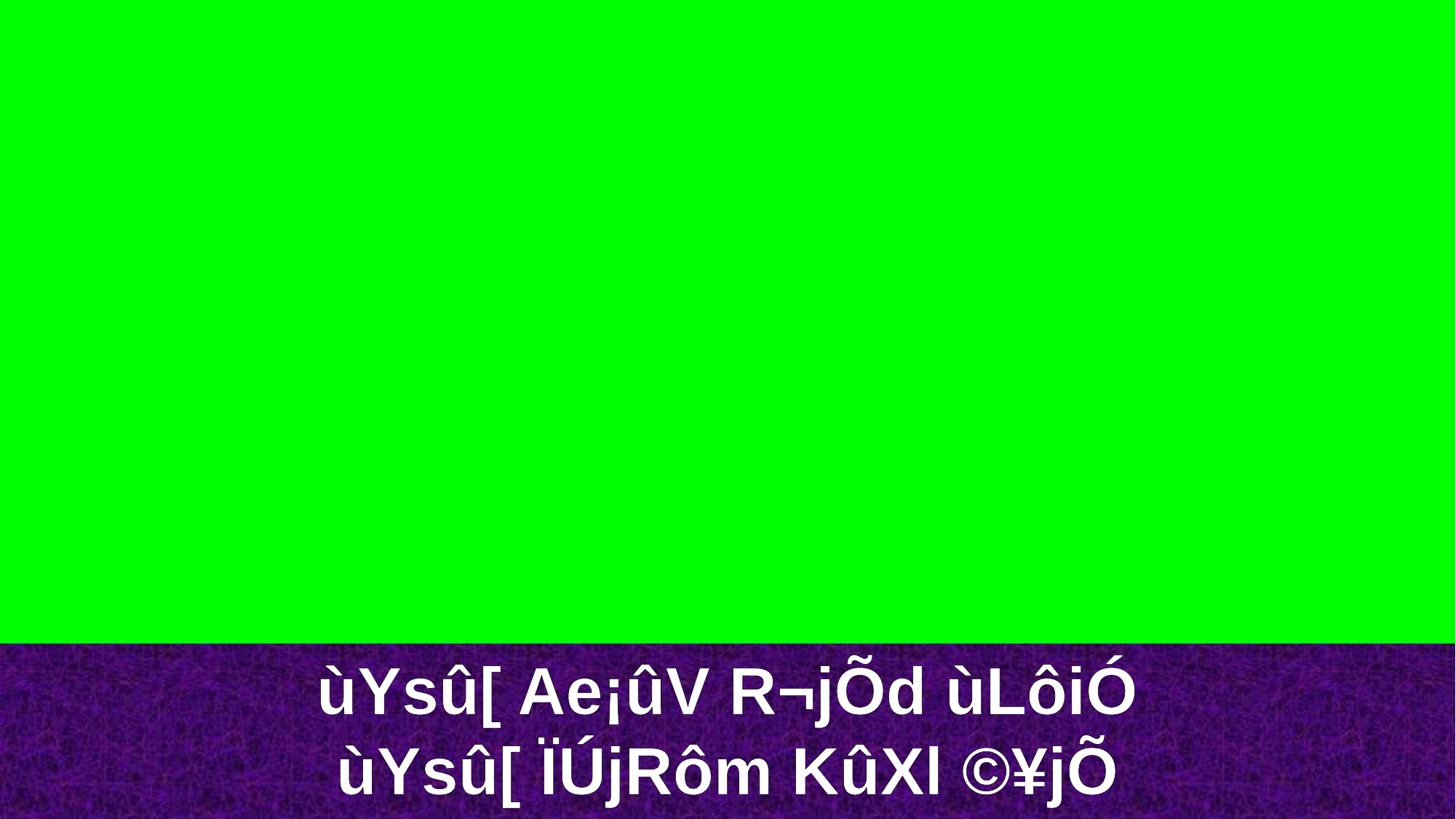

ùYsû[ Ae¡ûV R¬jÕd ùLôiÓ ùYsû[ ÏÚjRôm KûXl ©¥jÕ